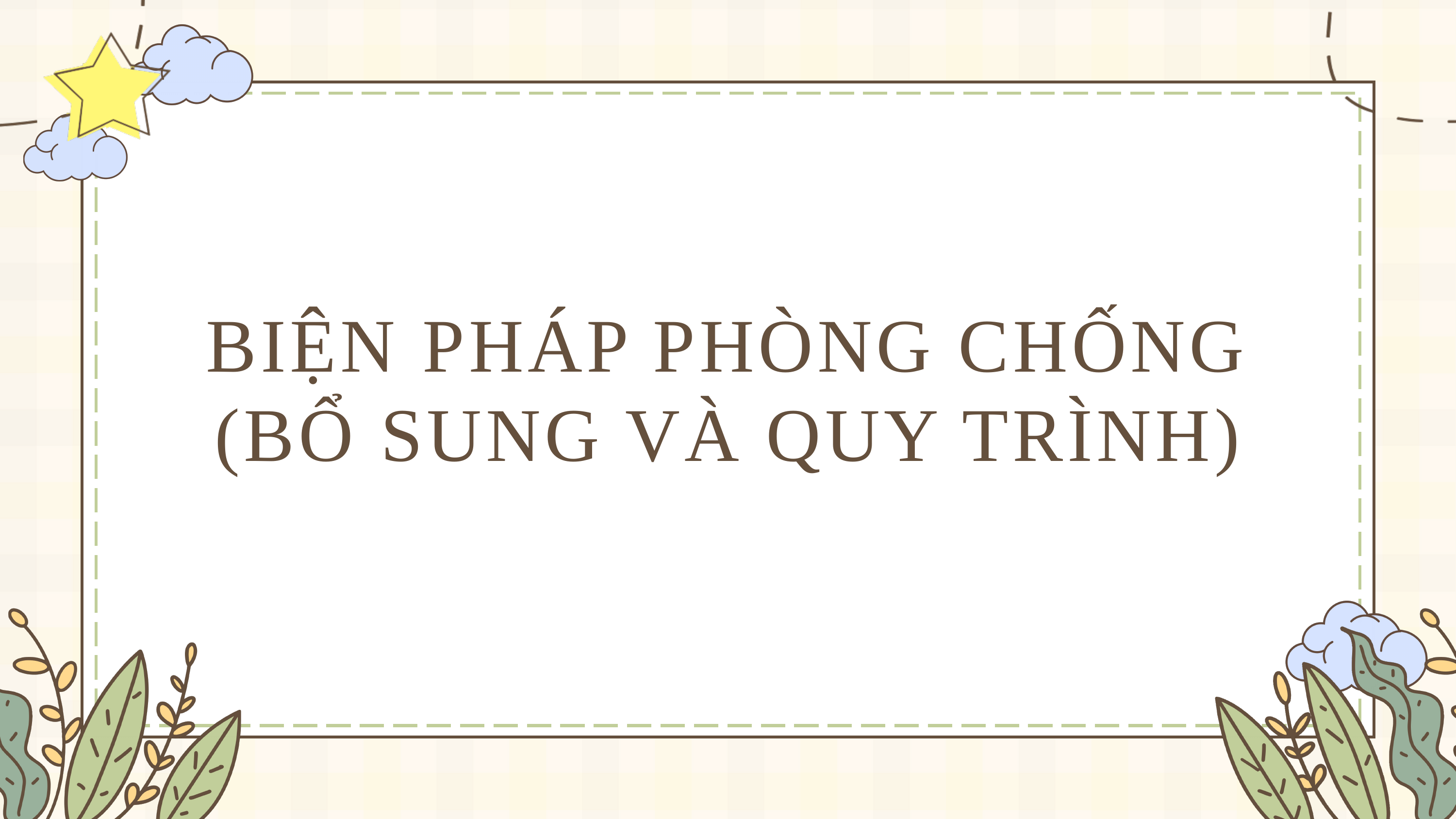

BIỆN PHÁP PHÒNG CHỐNG (BỔ SUNG VÀ QUY TRÌNH)